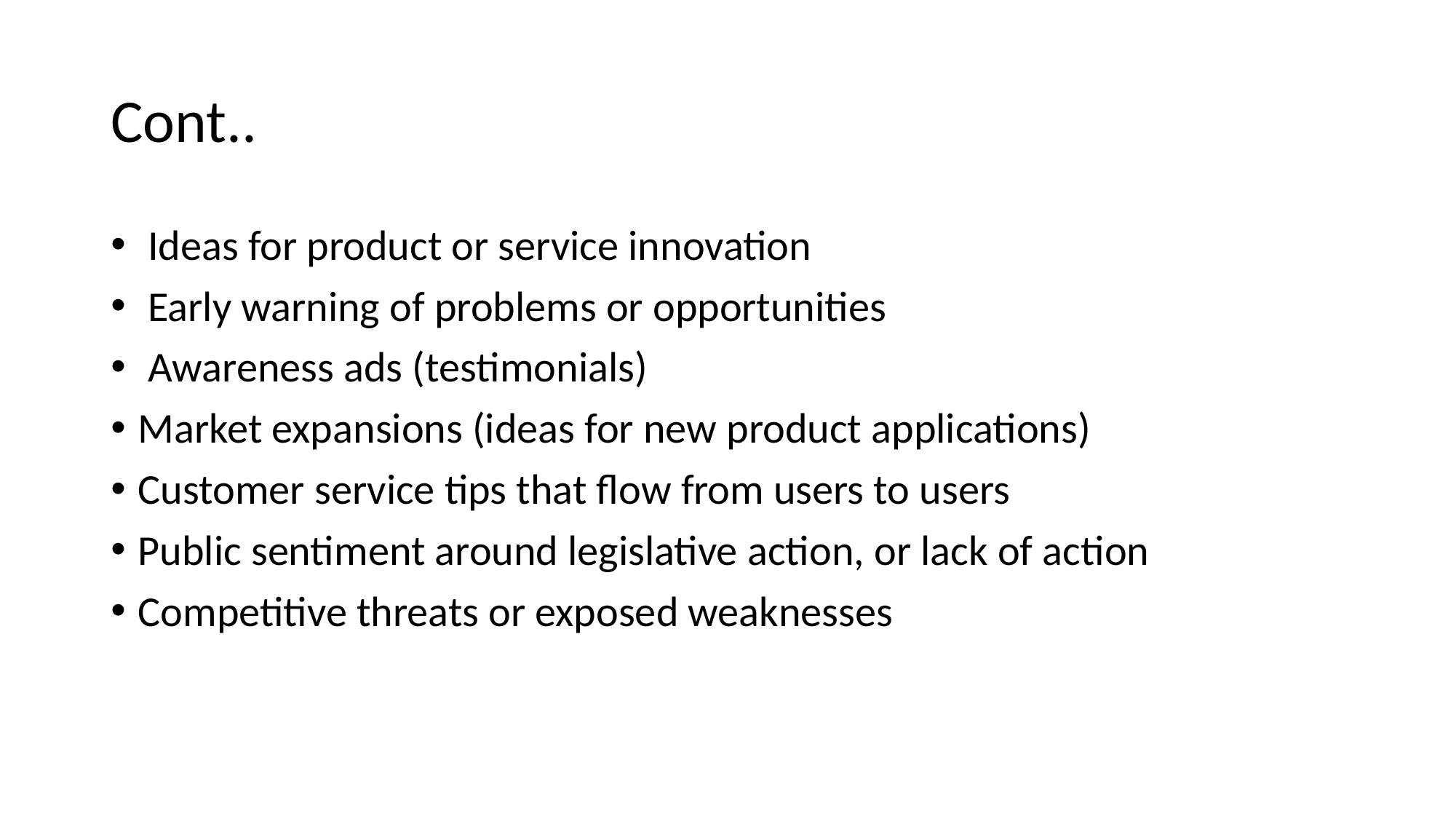

# Cont..
 Ideas for product or service innovation
 Early warning of problems or opportunities
 Awareness ads (testimonials)
Market expansions (ideas for new product applications)
Customer service tips that flow from users to users
Public sentiment around legislative action, or lack of action
Competitive threats or exposed weaknesses